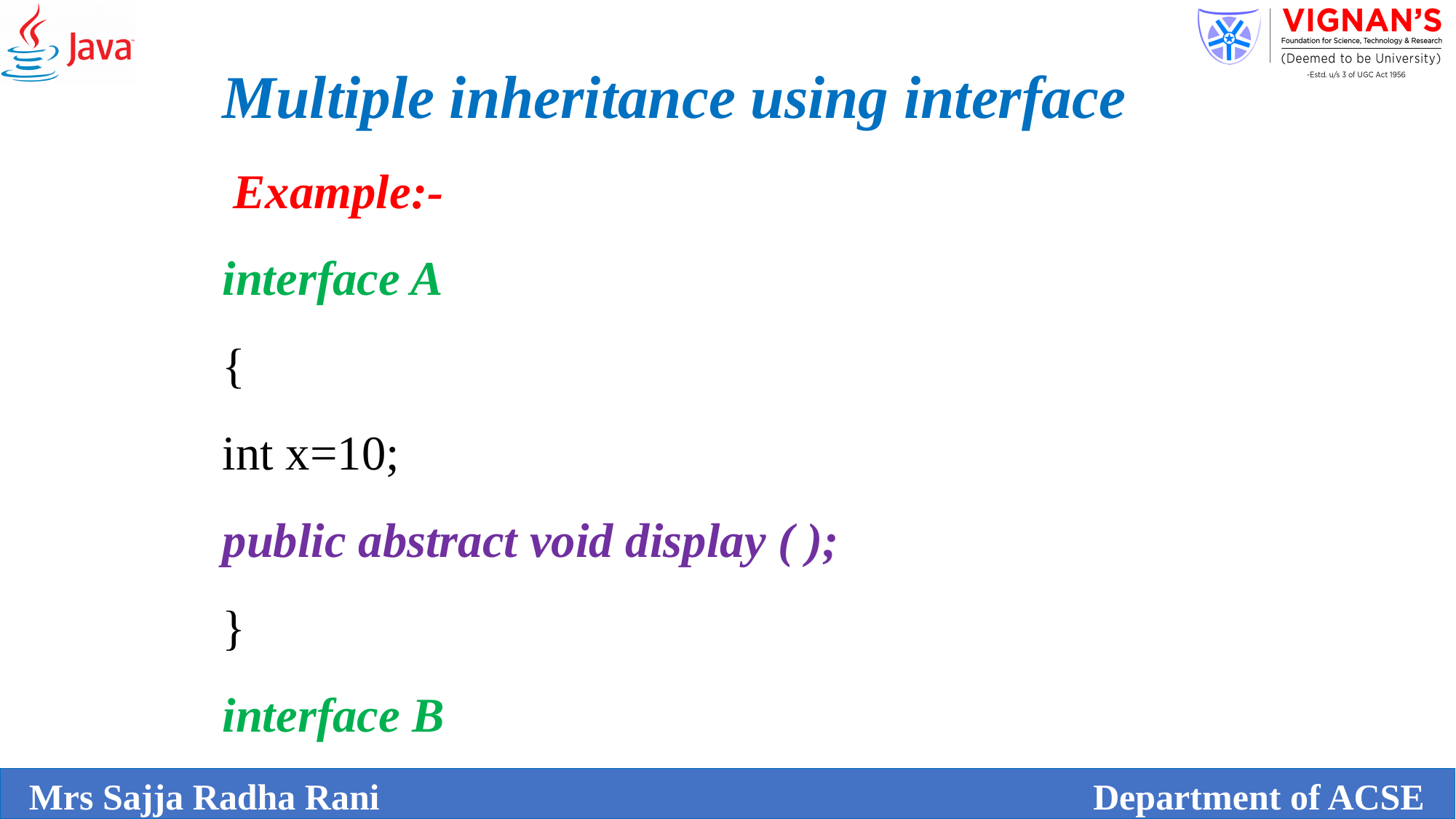

Multiple inheritance using interface
 Example:-
interface A
{
int x=10;
public abstract void display ( );
}
interface B